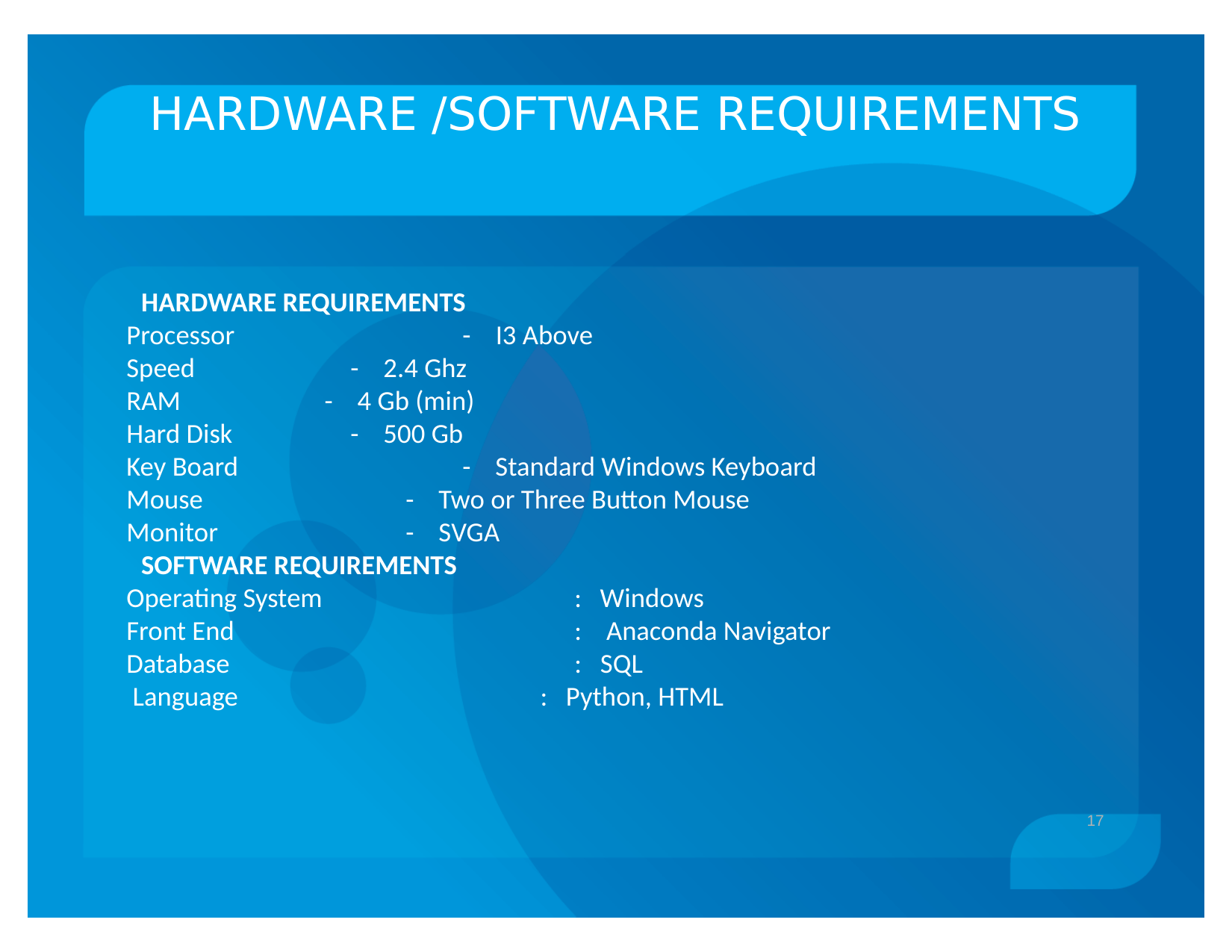

# HARDWARE /SOFTWARE REQUIREMENTS
HARDWARE REQUIREMENTS
Processor  		-    I3 Above
Speed      		-    2.4 Ghz
RAM      	              -    4 Gb (min)
Hard Disk	 	-    500 Gb
Key Board		-    Standard Windows Keyboard
Mouse 		         -    Two or Three Button Mouse
Monitor 	 	         -    SVGA
SOFTWARE REQUIREMENTS
Operating System          		:   Windows
Front End                        		:    Anaconda Navigator
Database                         	 	:   SQL
 Language                                                 :   Python, HTML

17